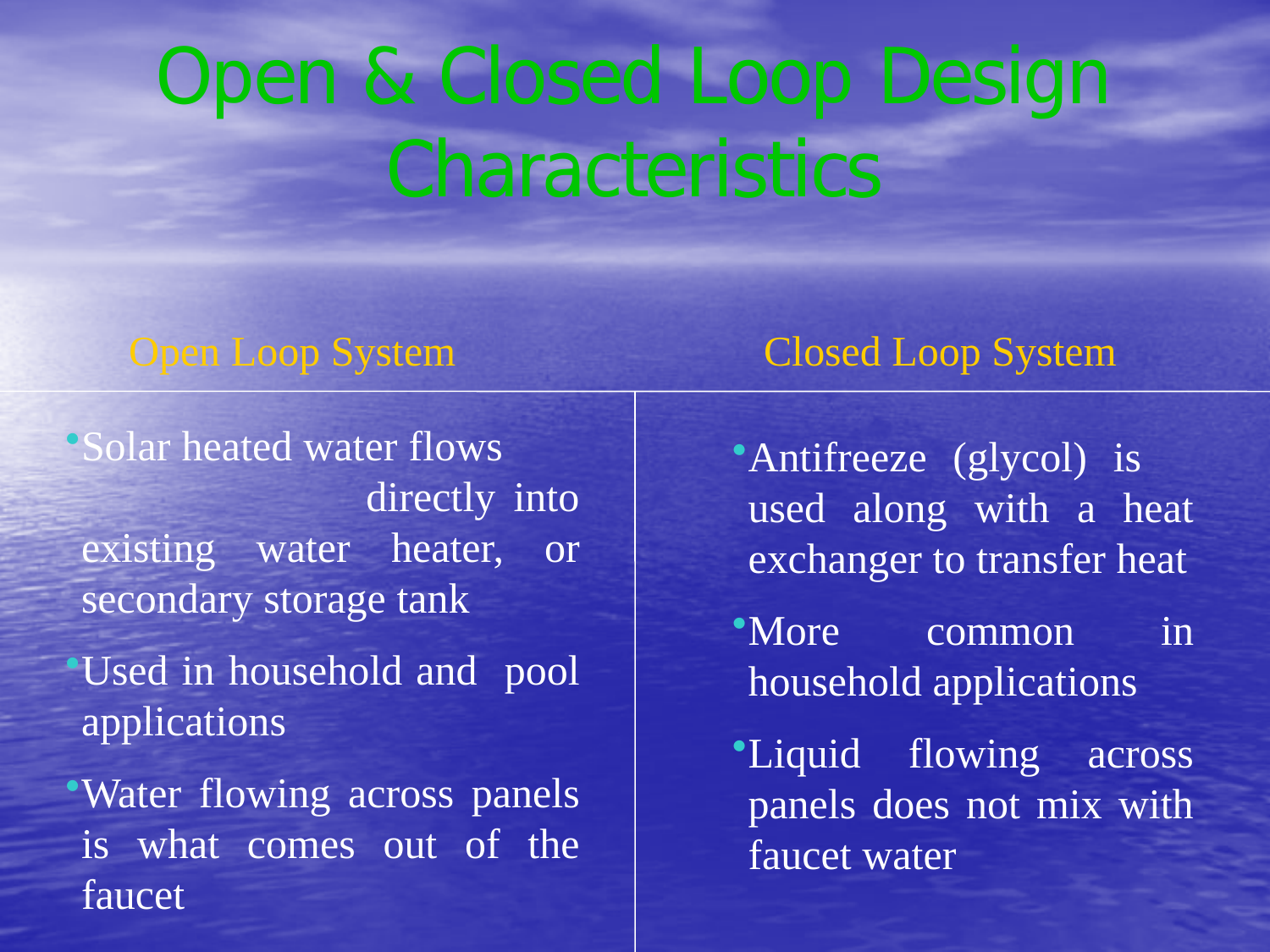

# Open & Closed Loop Design Characteristics
Open Loop System
Closed Loop System

Solar heated water flows                        directly into existing water heater, or secondary storage tank
Used in household and  pool applications
Water flowing across panels is what comes out of the faucet
Antifreeze (glycol) is   used along with a heat exchanger to transfer heat
More common in household applications
Liquid flowing across panels does not mix with faucet water